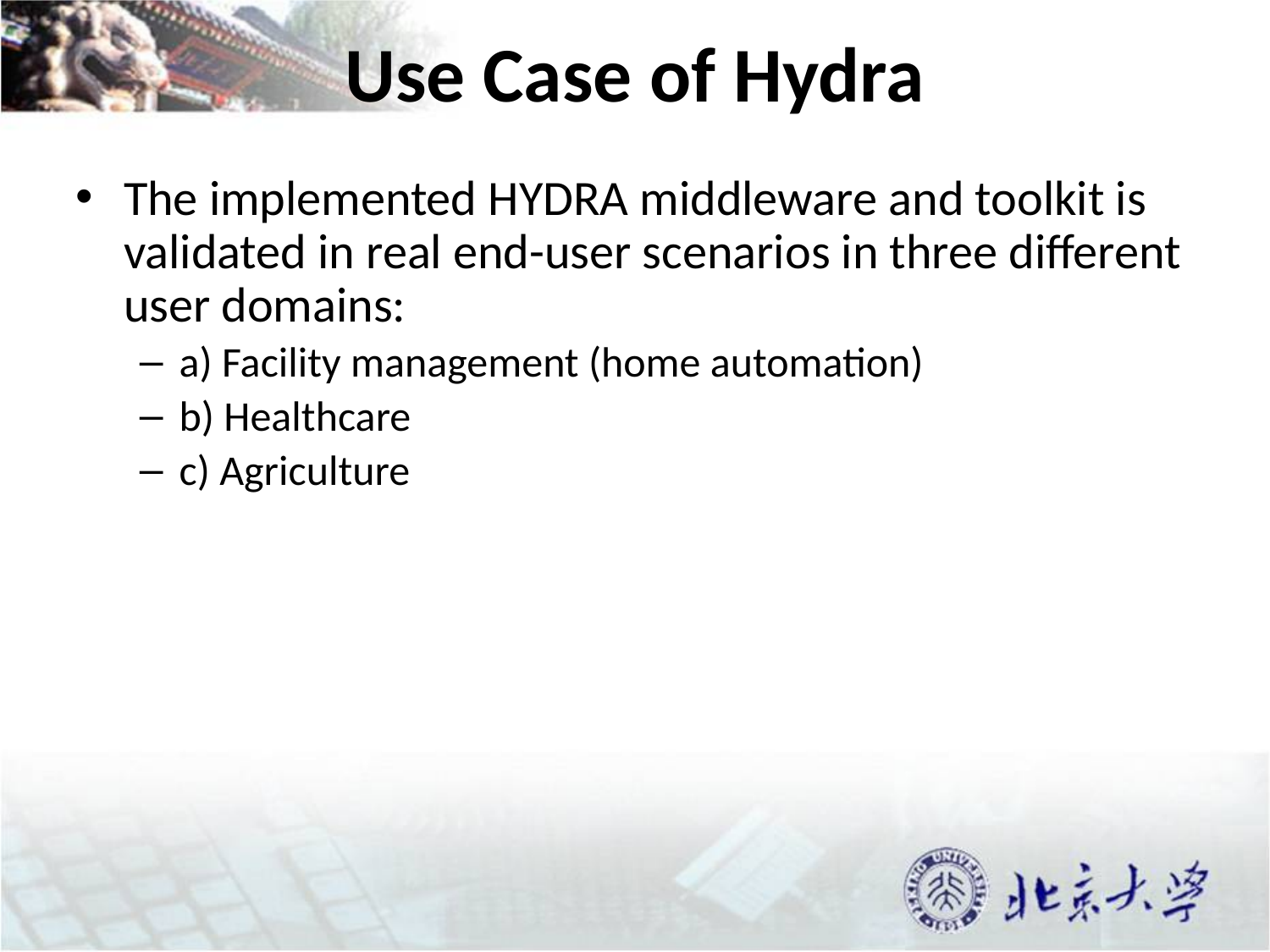

# Use Case of Hydra
The implemented HYDRA middleware and toolkit is validated in real end-user scenarios in three different user domains:
a) Facility management (home automation)
b) Healthcare
c) Agriculture